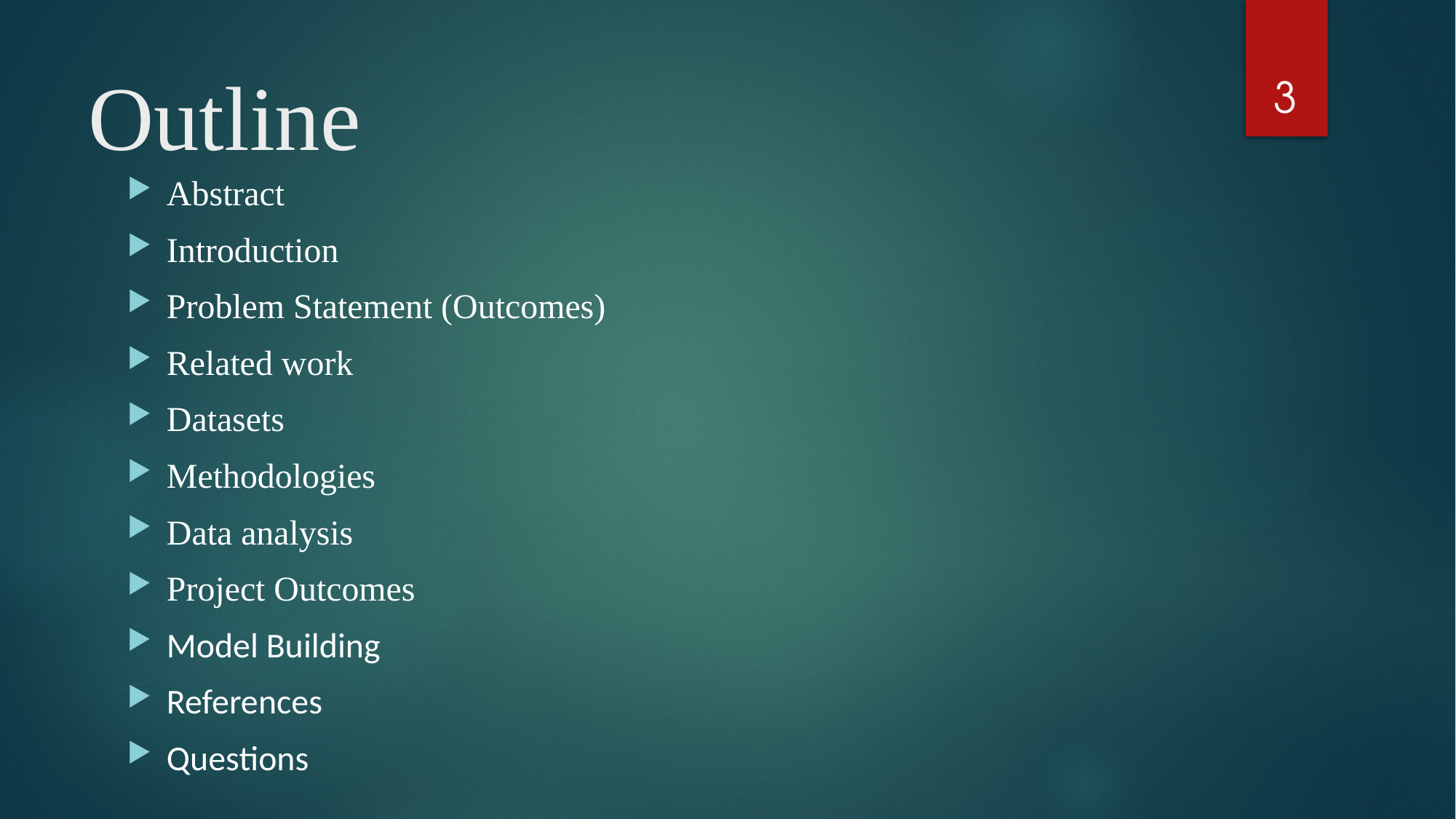

3
# Outline
Abstract
Introduction
Problem Statement (Outcomes)
Related work
Datasets
Methodologies
Data analysis
Project Outcomes
Model Building
References
Questions